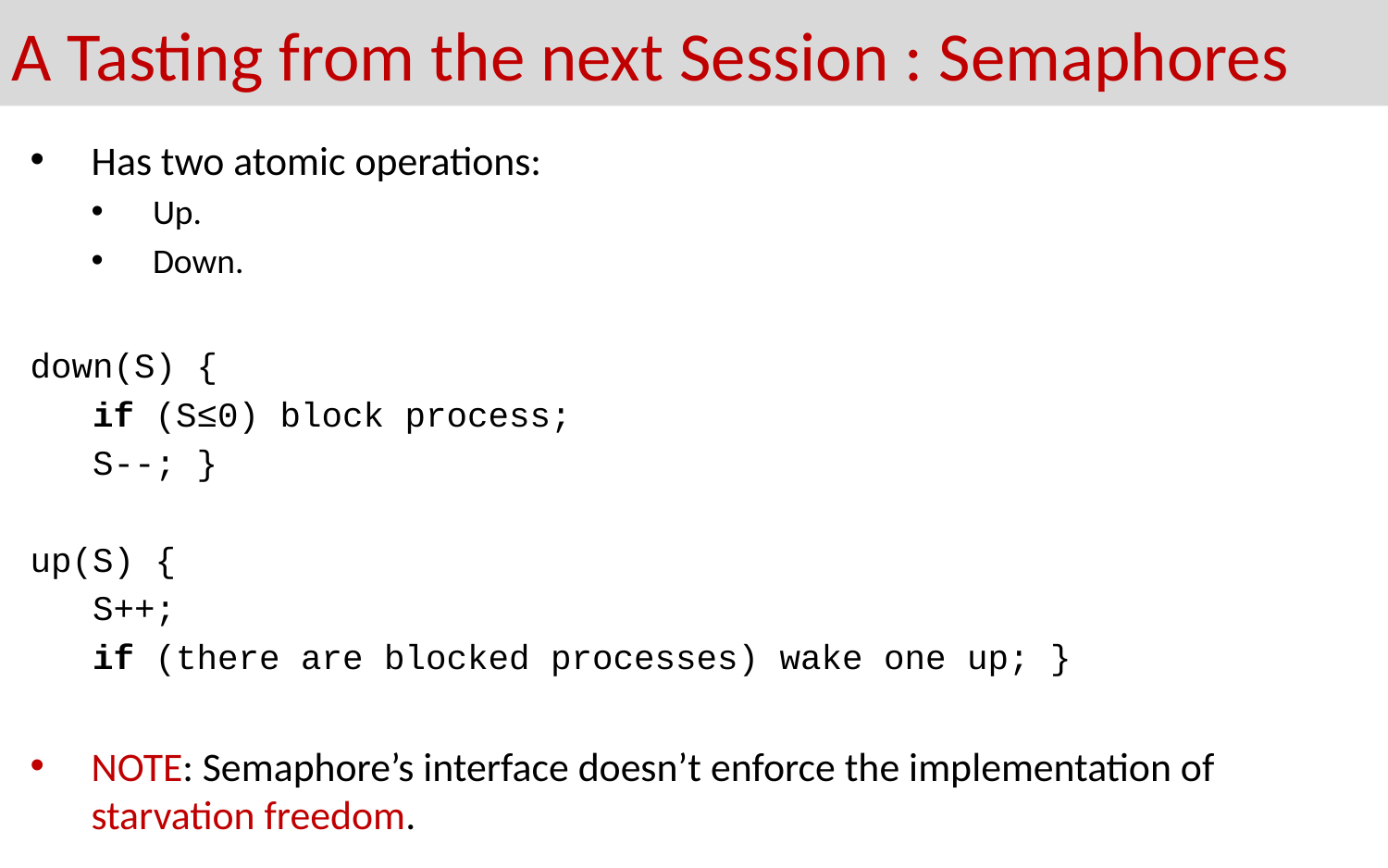

# A Tasting from the next Session : Semaphores
Has two atomic operations:
Up.
Down.

down(S) {
   if (S≤0) block process;
   S--; }

up(S) {
   S++;
   if (there are blocked processes) wake one up; }

NOTE: Semaphore’s interface doesn’t enforce the implementation of starvation freedom.